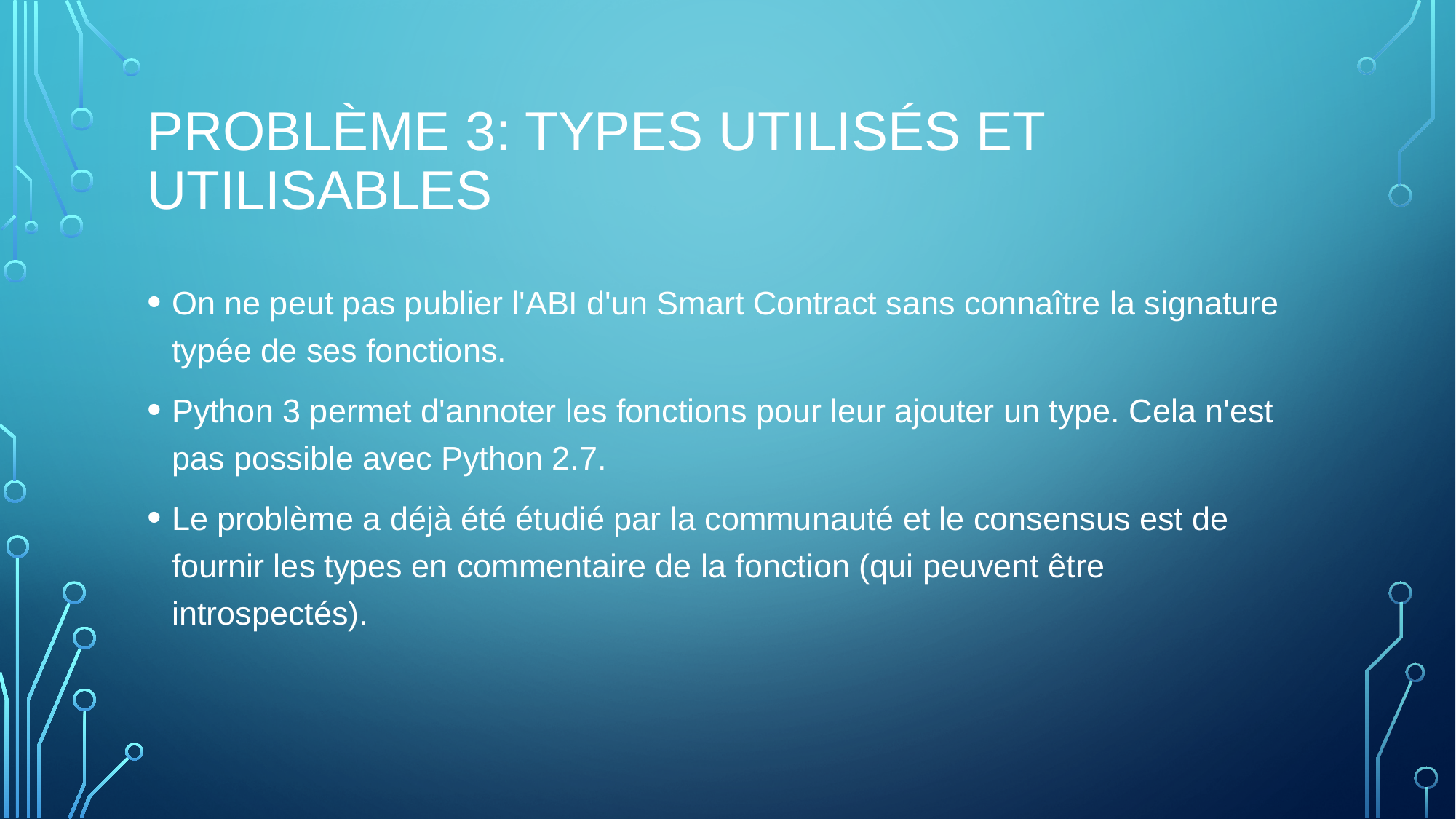

# Problème 3: Types utilisés et utilisables
On ne peut pas publier l'ABI d'un Smart Contract sans connaître la signature
typée de ses fonctions.
Python 3 permet d'annoter les fonctions pour leur ajouter un type. Cela n'est
pas possible avec Python 2.7.
Le problème a déjà été étudié par la communauté et le consensus est de fournir les types en commentaire de la fonction (qui peuvent être introspectés).